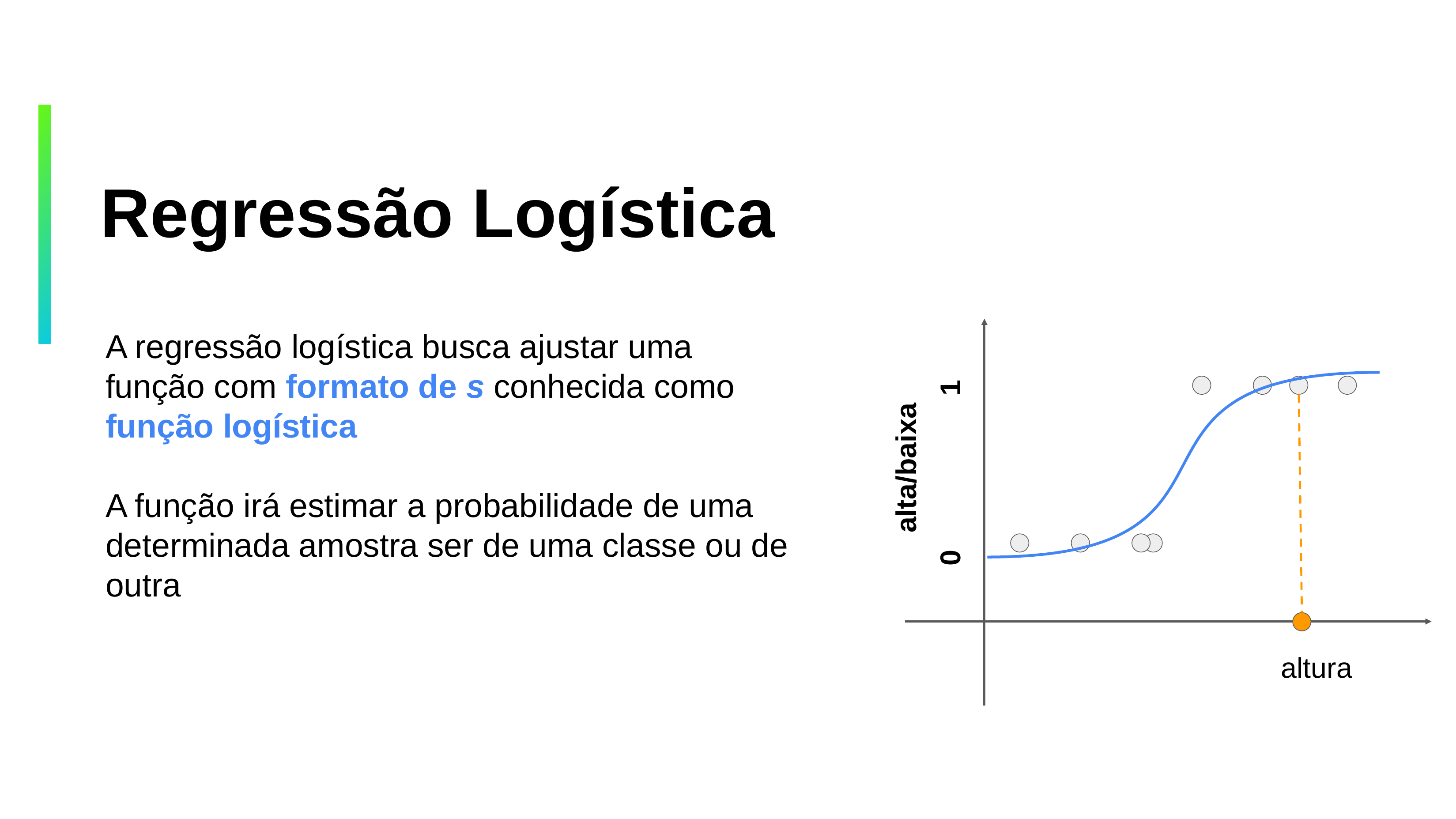

# Regressão Logística
A regressão logística busca ajustar uma função com formato de s conhecida como função logística

A função irá estimar a probabilidade de uma determinada amostra ser de uma classe ou de outra

1

alta/baixa
0

altura